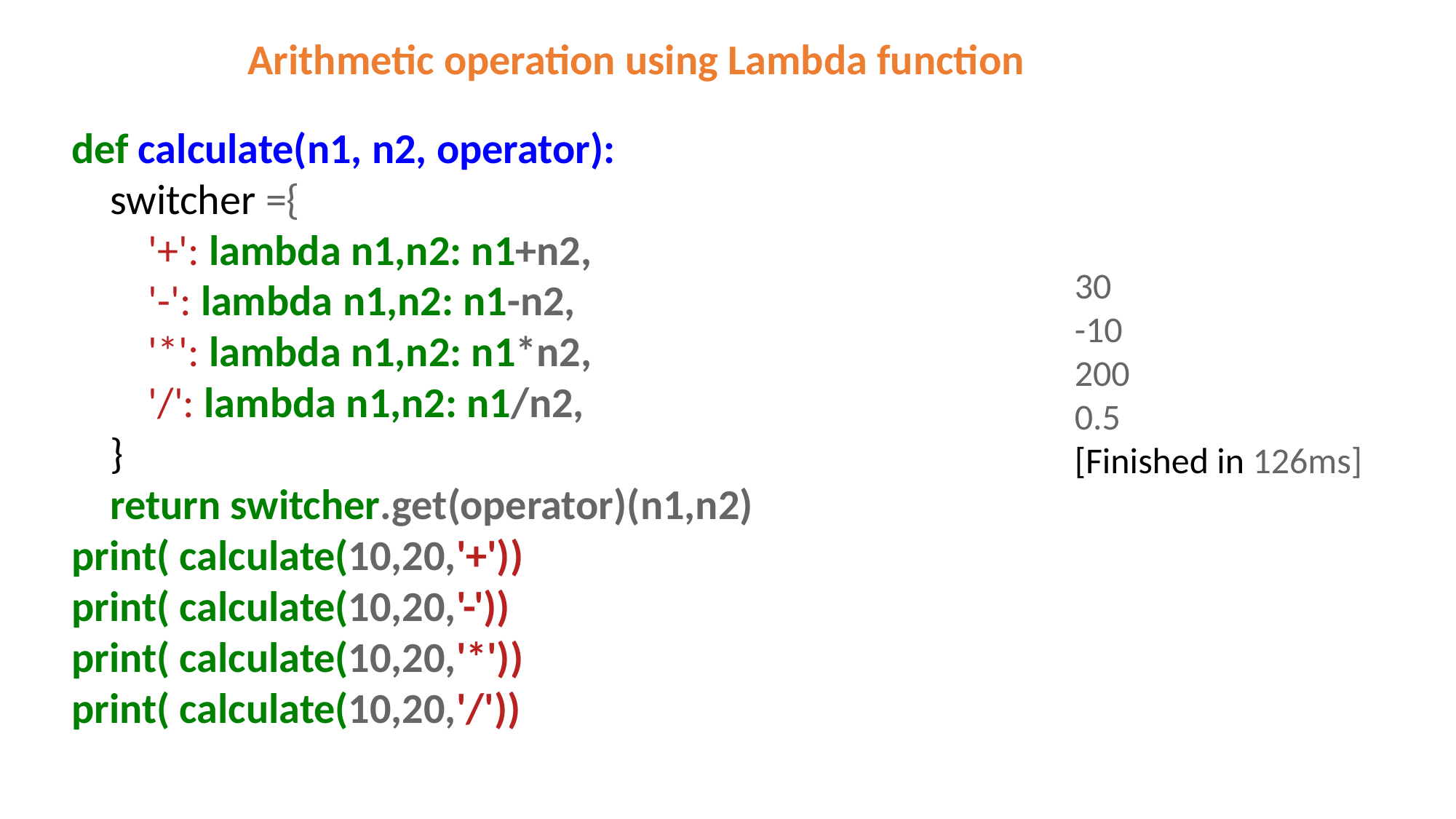

Arithmetic operation using Lambda function
def calculate(n1, n2, operator):
    switcher ={
        '+': lambda n1,n2: n1+n2,
        '-': lambda n1,n2: n1-n2,
        '*': lambda n1,n2: n1*n2,
        '/': lambda n1,n2: n1/n2,
    }
    return switcher.get(operator)(n1,n2)
print( calculate(10,20,'+'))
print( calculate(10,20,'-'))
print( calculate(10,20,'*'))
print( calculate(10,20,'/'))
30
-10
200
0.5
[Finished in 126ms]